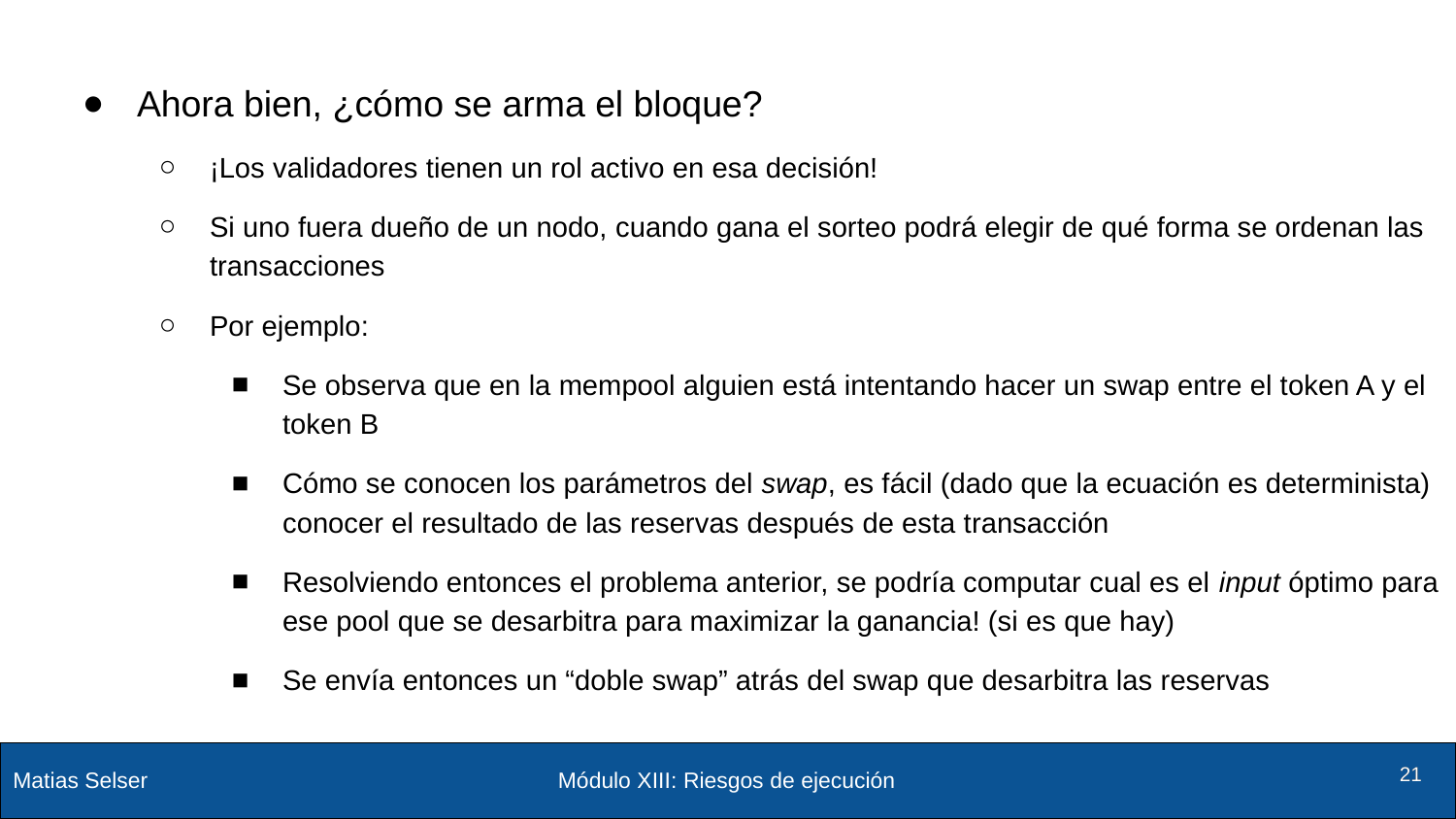

Ahora bien, ¿cómo se arma el bloque?
¡Los validadores tienen un rol activo en esa decisión!
Si uno fuera dueño de un nodo, cuando gana el sorteo podrá elegir de qué forma se ordenan las transacciones
Por ejemplo:
Se observa que en la mempool alguien está intentando hacer un swap entre el token A y el token B
Cómo se conocen los parámetros del swap, es fácil (dado que la ecuación es determinista) conocer el resultado de las reservas después de esta transacción
Resolviendo entonces el problema anterior, se podría computar cual es el input óptimo para ese pool que se desarbitra para maximizar la ganancia! (si es que hay)
Se envía entonces un “doble swap” atrás del swap que desarbitra las reservas
Módulo XIII: Riesgos de ejecución
21
21